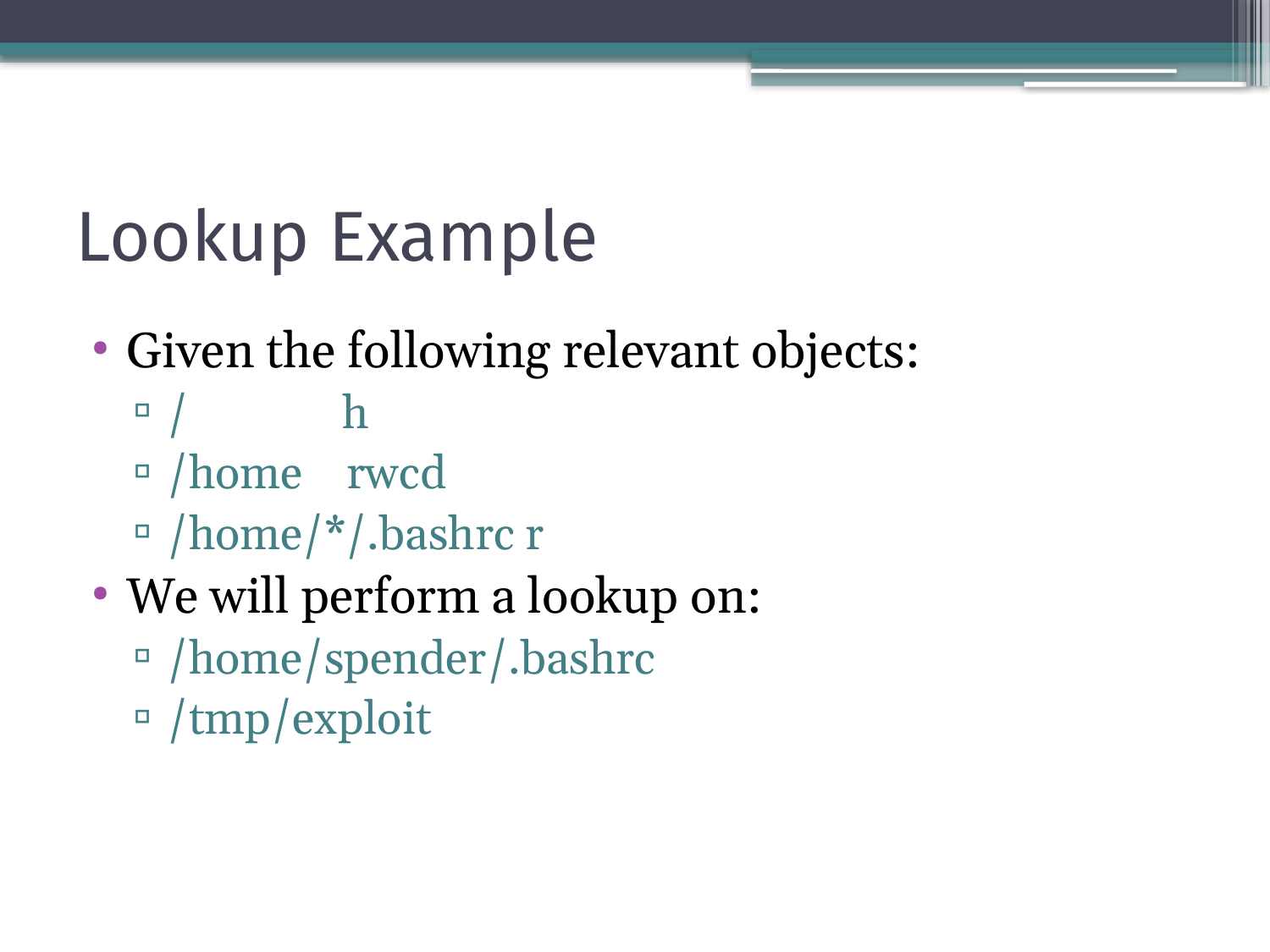

# Lookup Example
Given the following relevant objects:
/              h
/home    rwcd
/home/*/.bashrc r
We will perform a lookup on:
/home/spender/.bashrc
/tmp/exploit